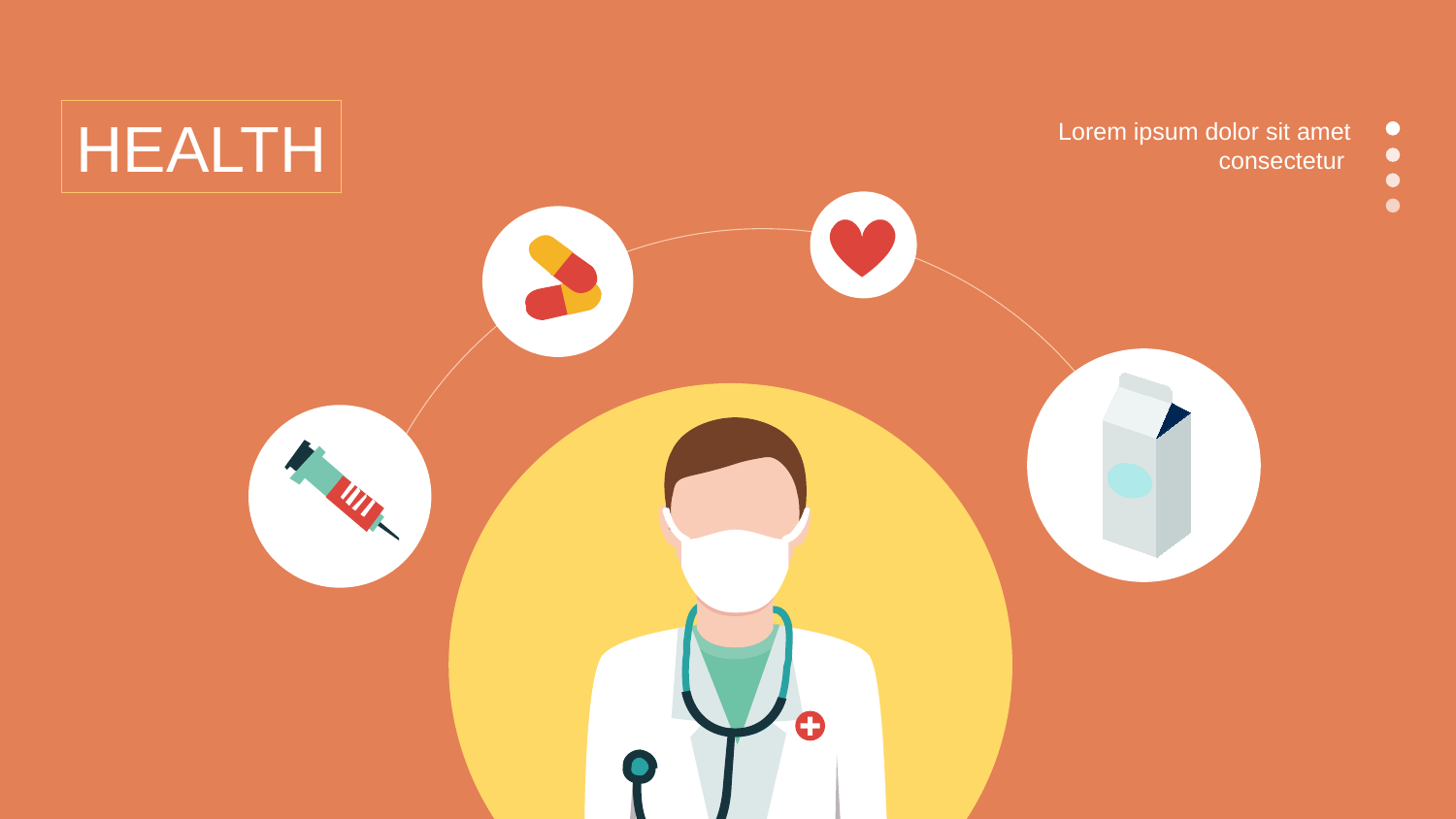

HEALTH
Lorem ipsum dolor sit amet consectetur